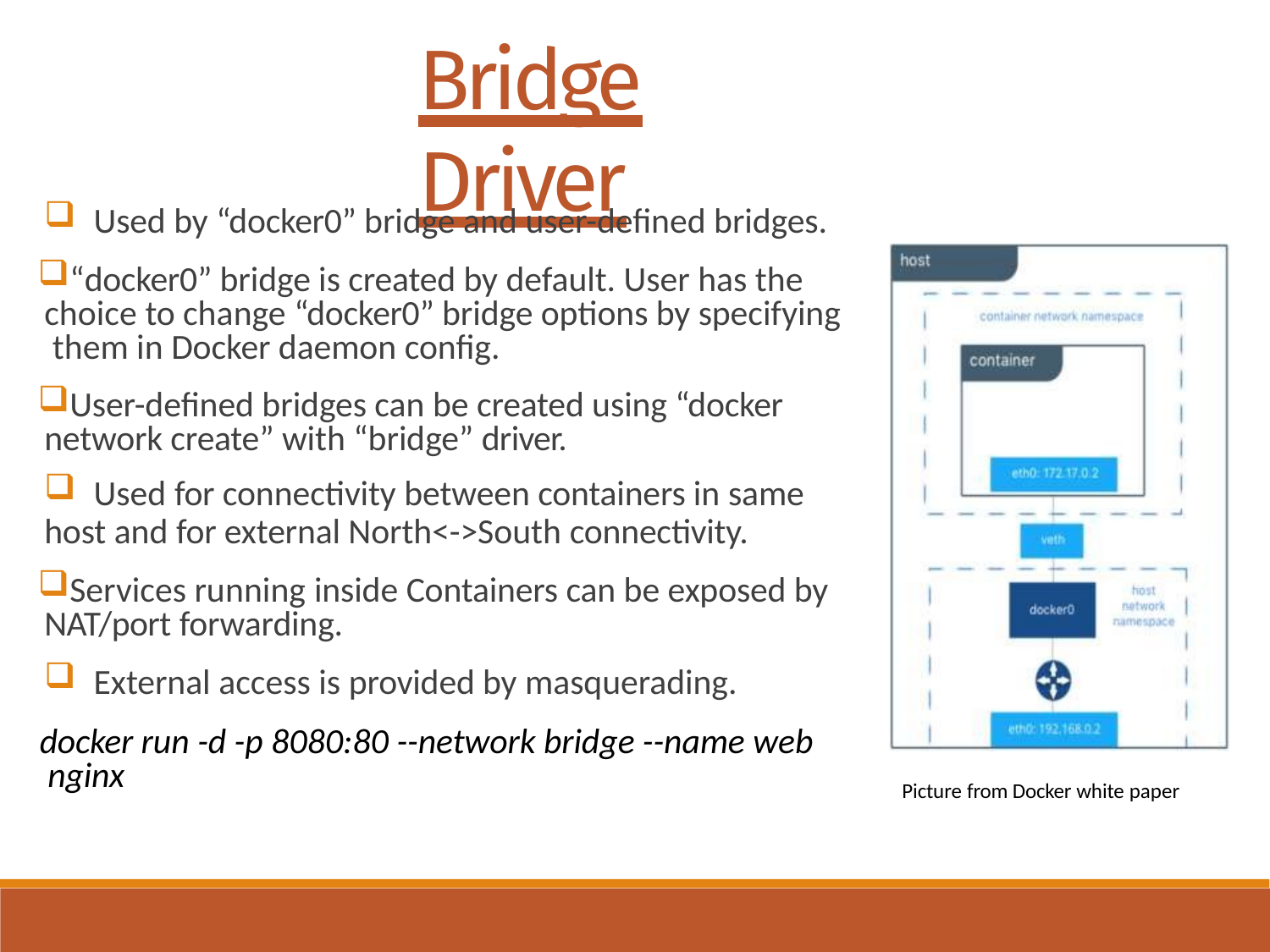

# Bridge Driver
Used by “docker0” bridge and user-defined bridges.
“docker0” bridge is created by default. User has the  choice to change “docker0” bridge options by specifying  them in Docker daemon config.
User-defined bridges can be created using “docker  network create” with “bridge” driver.
Used for connectivity between containers in same
host and for external North<->South connectivity.
Services running inside Containers can be exposed by  NAT/port forwarding.
External access is provided by masquerading.
docker run -d -p 8080:80 --network bridge --name web  nginx

Picture from Docker white paper